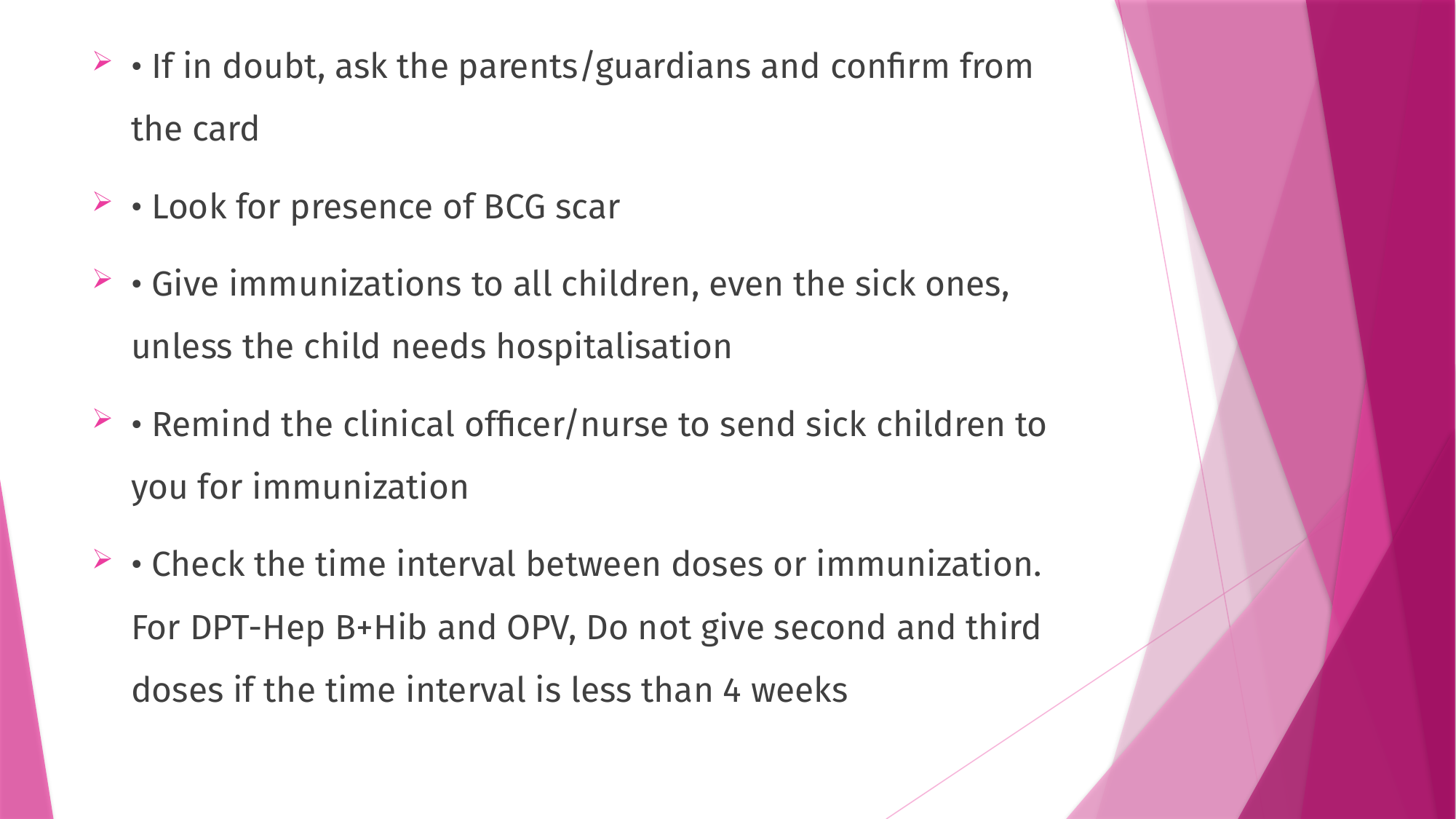

• If in doubt, ask the parents/guardians and confirm from the card
• Look for presence of BCG scar
• Give immunizations to all children, even the sick ones, unless the child needs hospitalisation
• Remind the clinical officer/nurse to send sick children to you for immunization
• Check the time interval between doses or immunization. For DPT-Hep B+Hib and OPV, Do not give second and third doses if the time interval is less than 4 weeks